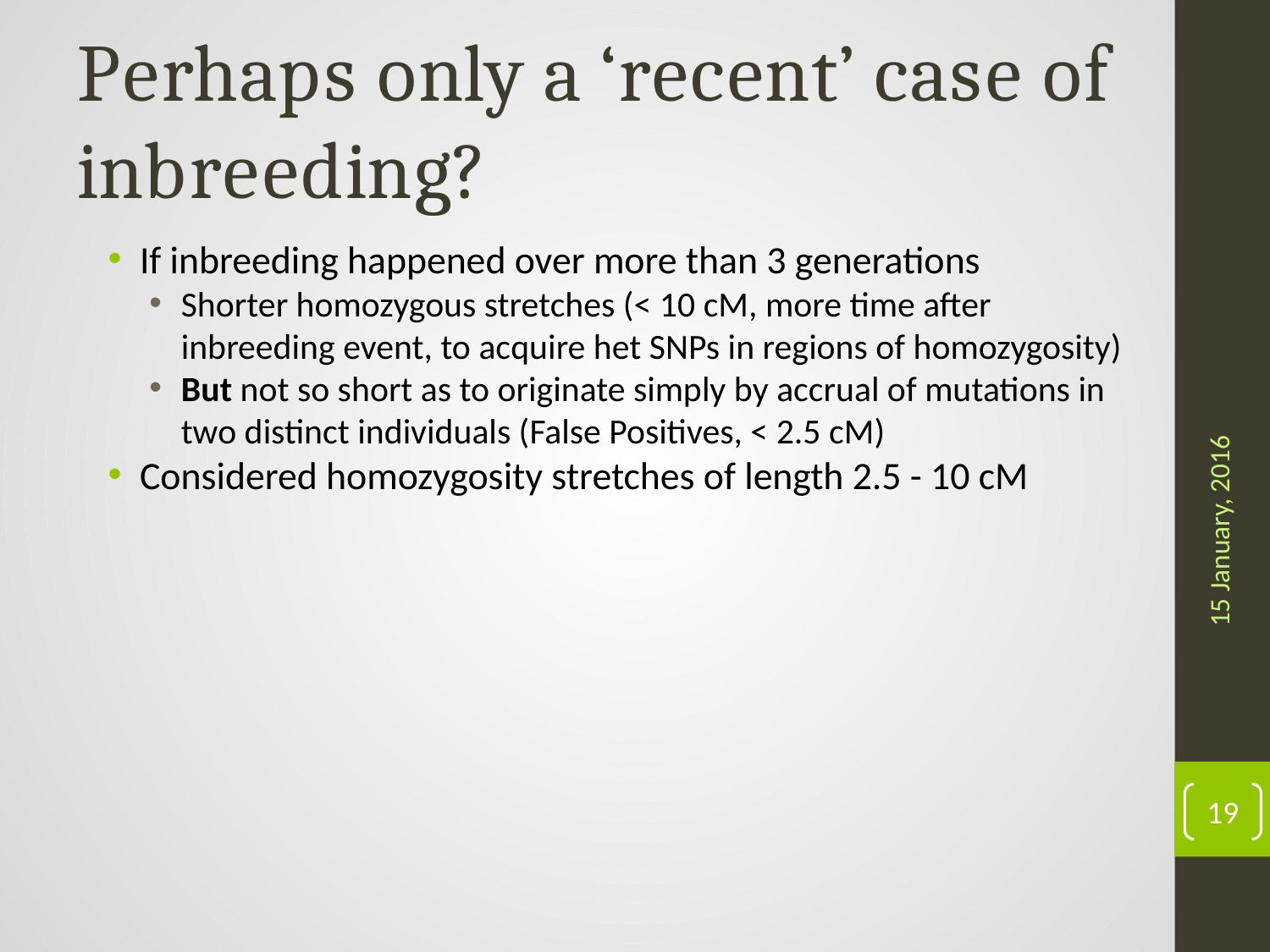

# Perhaps only a ‘recent’ case of inbreeding?
If inbreeding happened over more than 3 generations
Shorter homozygous stretches (< 10 cM, more time after inbreeding event, to acquire het SNPs in regions of homozygosity)
But not so short as to originate simply by accrual of mutations in two distinct individuals (False Positives, < 2.5 cM)
Considered homozygosity stretches of length 2.5 - 10 cM

15 January, 2016
19